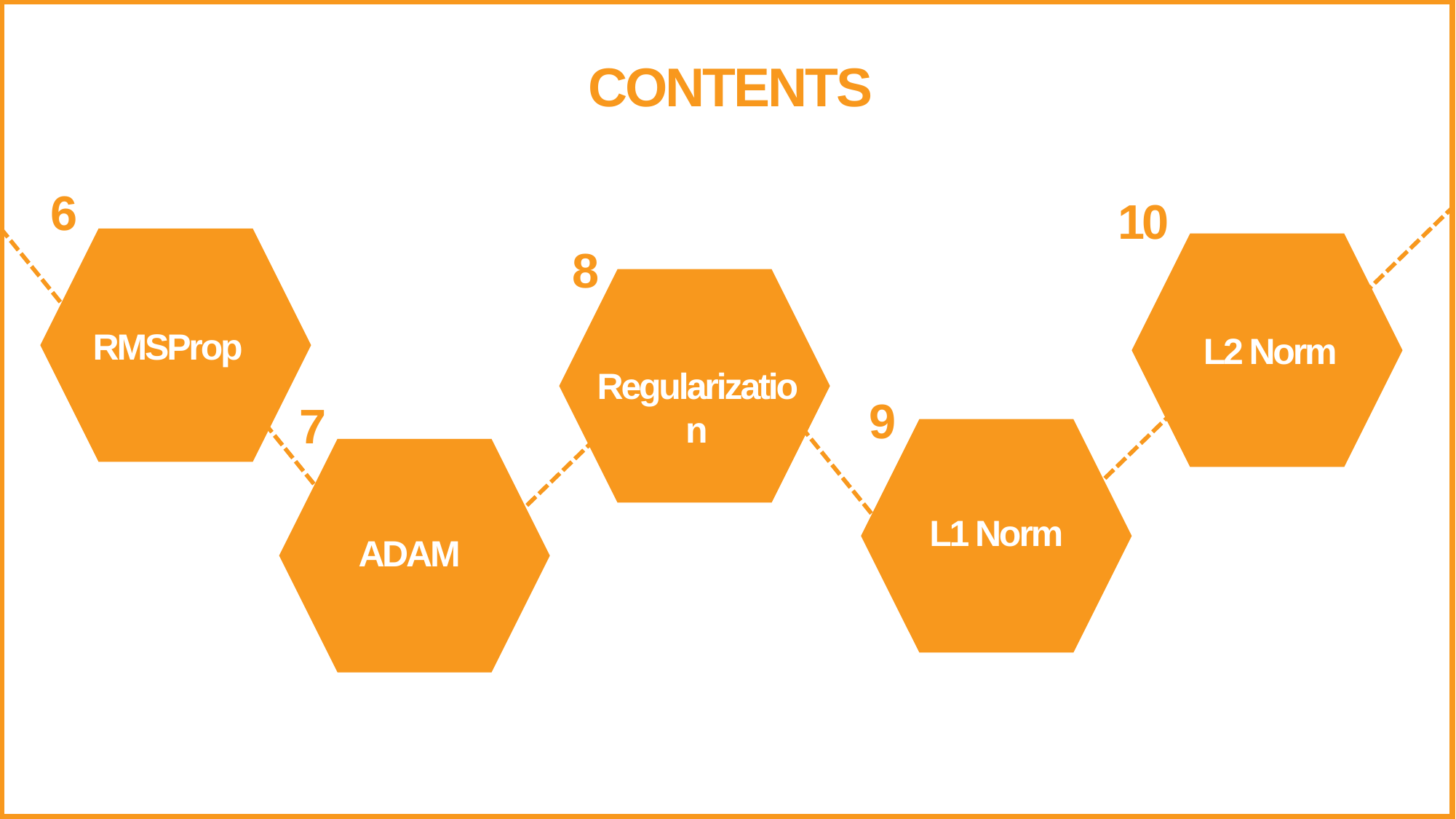

CONTENTS
6
10

8

RMSProp
L2 Norm
Regularization
9
7

L1 Norm
ADAM